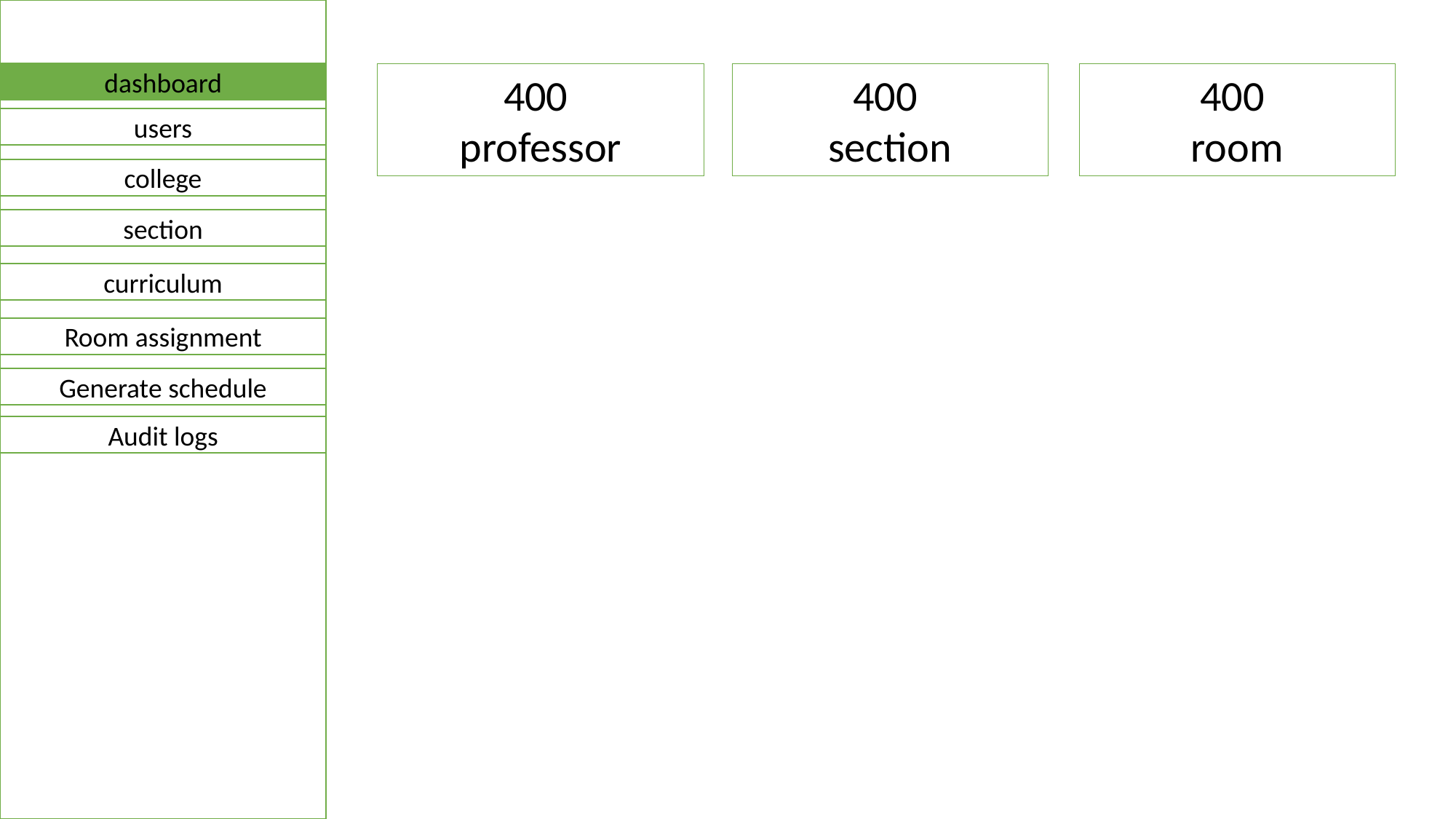

400
section
400
room
dashboard
400
professor
users
college
section
curriculum
Room assignment
Generate schedule
Audit logs